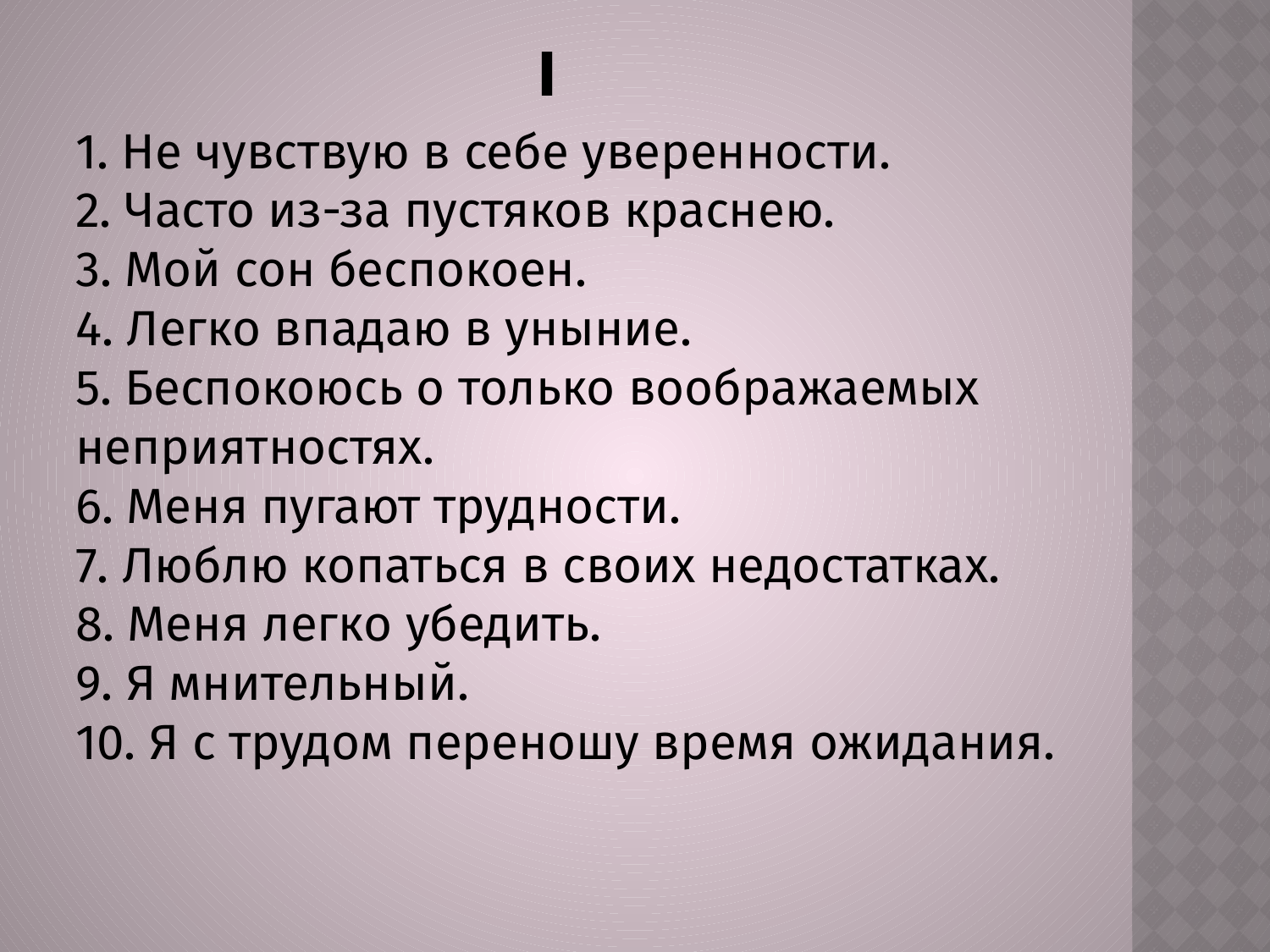

I
	1. Не чувствую в себе уверенности.
2. Часто из-за пустяков краснею.
3. Мой сон беспокоен.
4. Легко впадаю в уныние.
5. Беспокоюсь о только воображаемых неприятностях.
6. Меня пугают трудности.
7. Люблю копаться в своих недостатках.
8. Меня легко убедить.
9. Я мнительный.
10. Я с трудом переношу время ожидания.